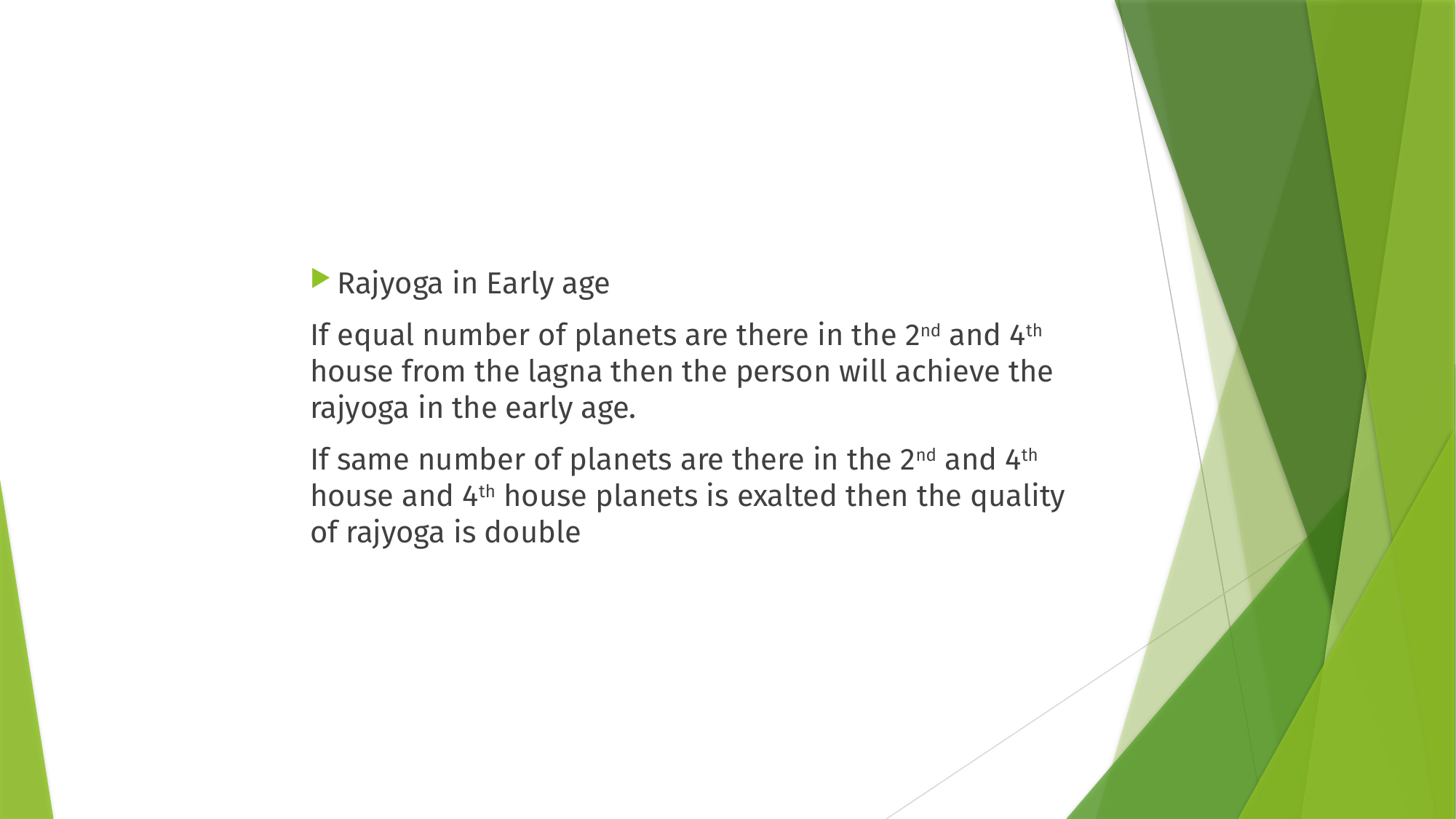

#
Rajyoga in Early age
If equal number of planets are there in the 2nd and 4th house from the lagna then the person will achieve the rajyoga in the early age.
If same number of planets are there in the 2nd and 4th house and 4th house planets is exalted then the quality of rajyoga is double